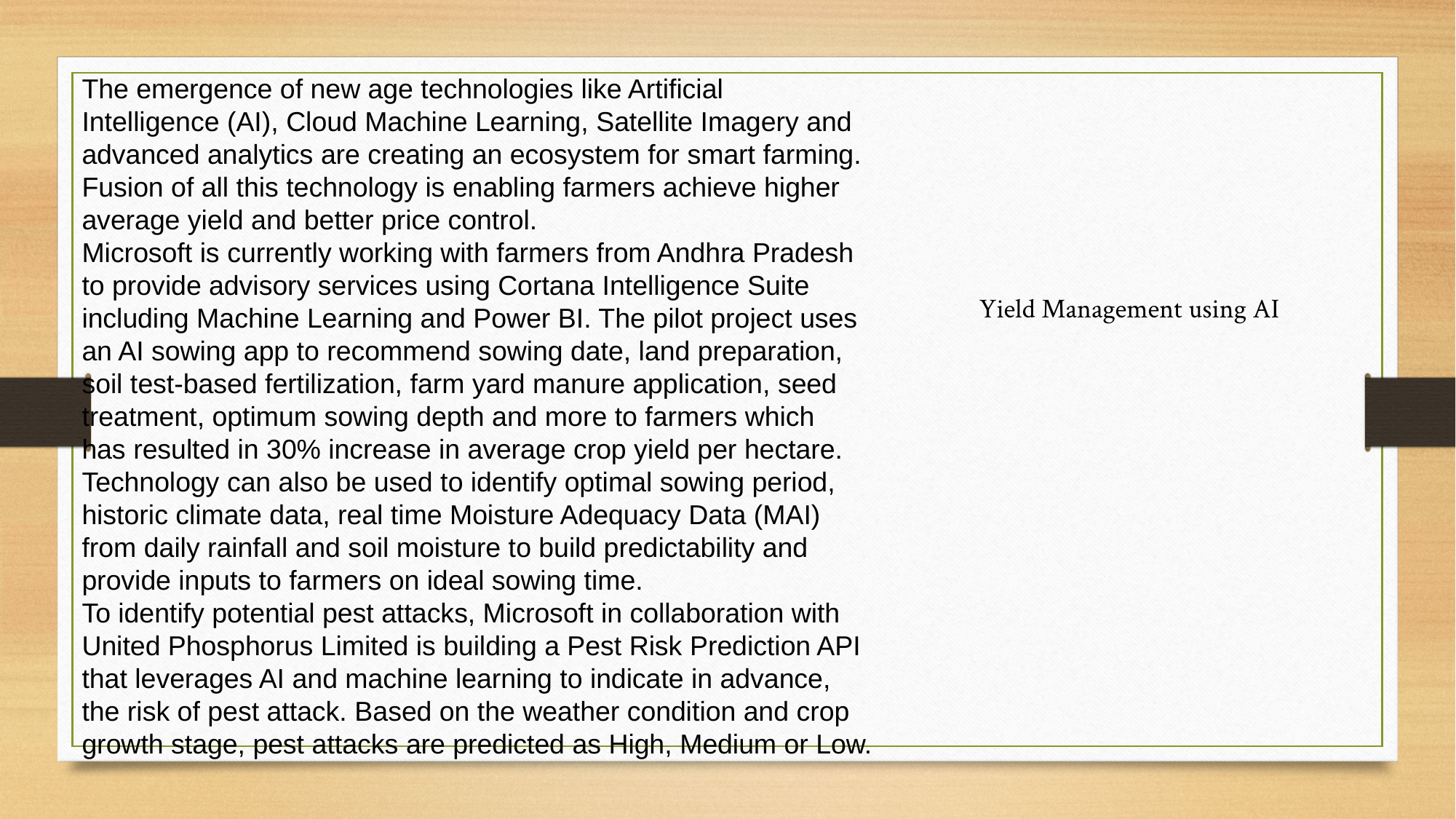

The emergence of new age technologies like Artificial
Intelligence (AI), Cloud Machine Learning, Satellite Imagery and
advanced analytics are creating an ecosystem for smart farming.
Fusion of all this technology is enabling farmers achieve higher
average yield and better price control.
Microsoft is currently working with farmers from Andhra Pradesh
to provide advisory services using Cortana Intelligence Suite
including Machine Learning and Power BI. The pilot project uses
an AI sowing app to recommend sowing date, land preparation,
soil test-based fertilization, farm yard manure application, seed
treatment, optimum sowing depth and more to farmers which
has resulted in 30% increase in average crop yield per hectare.
Technology can also be used to identify optimal sowing period,
historic climate data, real time Moisture Adequacy Data (MAI)
from daily rainfall and soil moisture to build predictability and
provide inputs to farmers on ideal sowing time.
To identify potential pest attacks, Microsoft in collaboration with
United Phosphorus Limited is building a Pest Risk Prediction API
that leverages AI and machine learning to indicate in advance,
the risk of pest attack. Based on the weather condition and crop
growth stage, pest attacks are predicted as High, Medium or Low.
Yield Management using AI